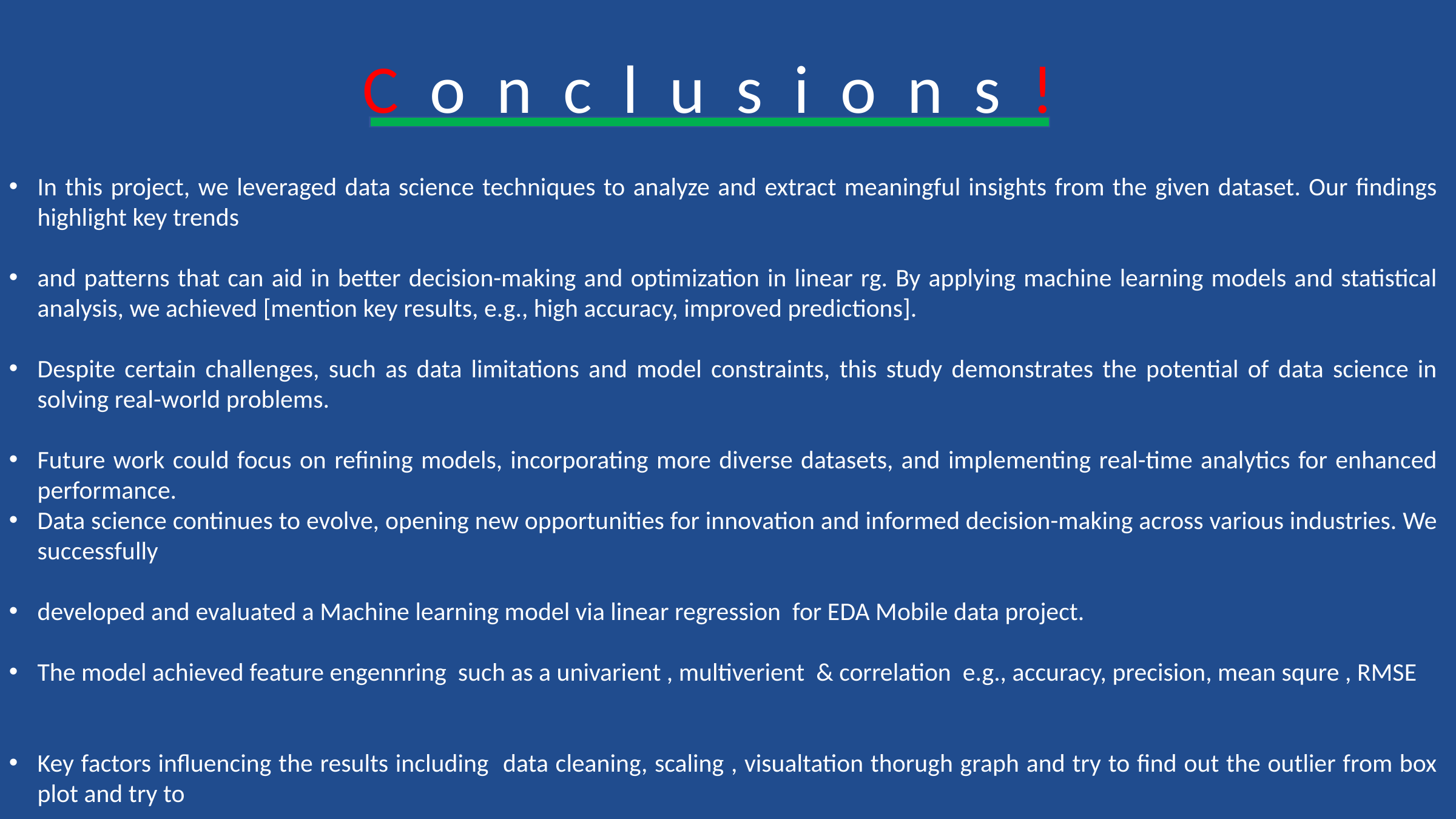

C  o  n  c  l  u  s  i  o  n  s  !

In this project, we leveraged data science techniques to analyze and extract meaningful insights from the given dataset. Our findings highlight key trends

and patterns that can aid in better decision-making and optimization in linear rg. By applying machine learning models and statistical analysis, we achieved [mention key results, e.g., high accuracy, improved predictions].

Despite certain challenges, such as data limitations and model constraints, this study demonstrates the potential of data science in solving real-world problems.

Future work could focus on refining models, incorporating more diverse datasets, and implementing real-time analytics for enhanced performance.
Data science continues to evolve, opening new opportunities for innovation and informed decision-making across various industries. We successfully

developed and evaluated a Machine learning model via linear regression  for EDA Mobile data project.

The model achieved feature engennring  such as a univarient , multiverient  & correlation  e.g., accuracy, precision, mean squre , RMSE

Key factors influencing the results including  data cleaning, scaling , visualtation thorugh graph and try to find out the outlier from box plot and try to